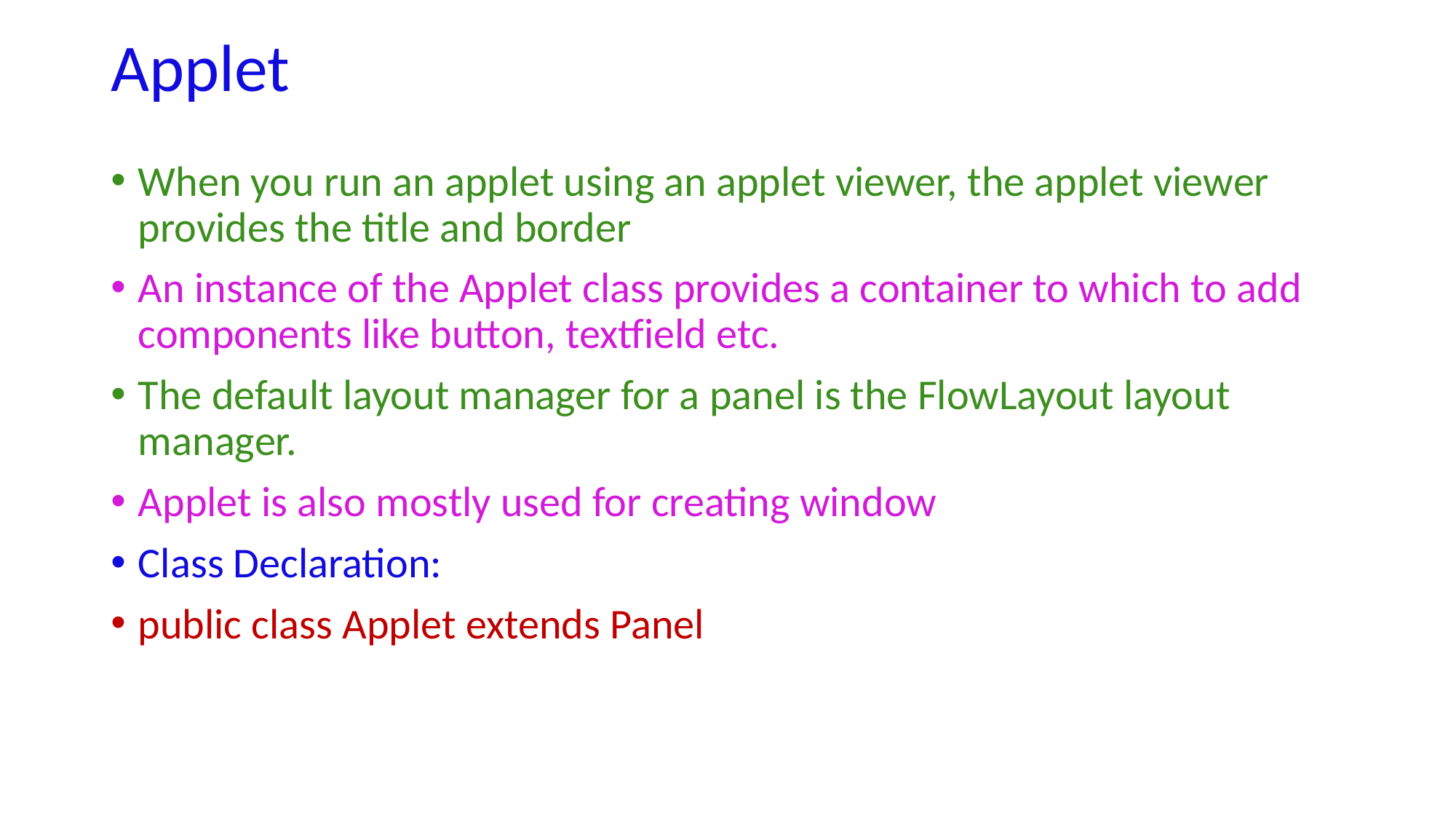

# Applet
When you run an applet using an applet viewer, the applet viewer provides the title and border
An instance of the Applet class provides a container to which to add components like button, textfield etc.
The default layout manager for a panel is the FlowLayout layout manager.
Applet is also mostly used for creating window
Class Declaration:
public class Applet extends Panel